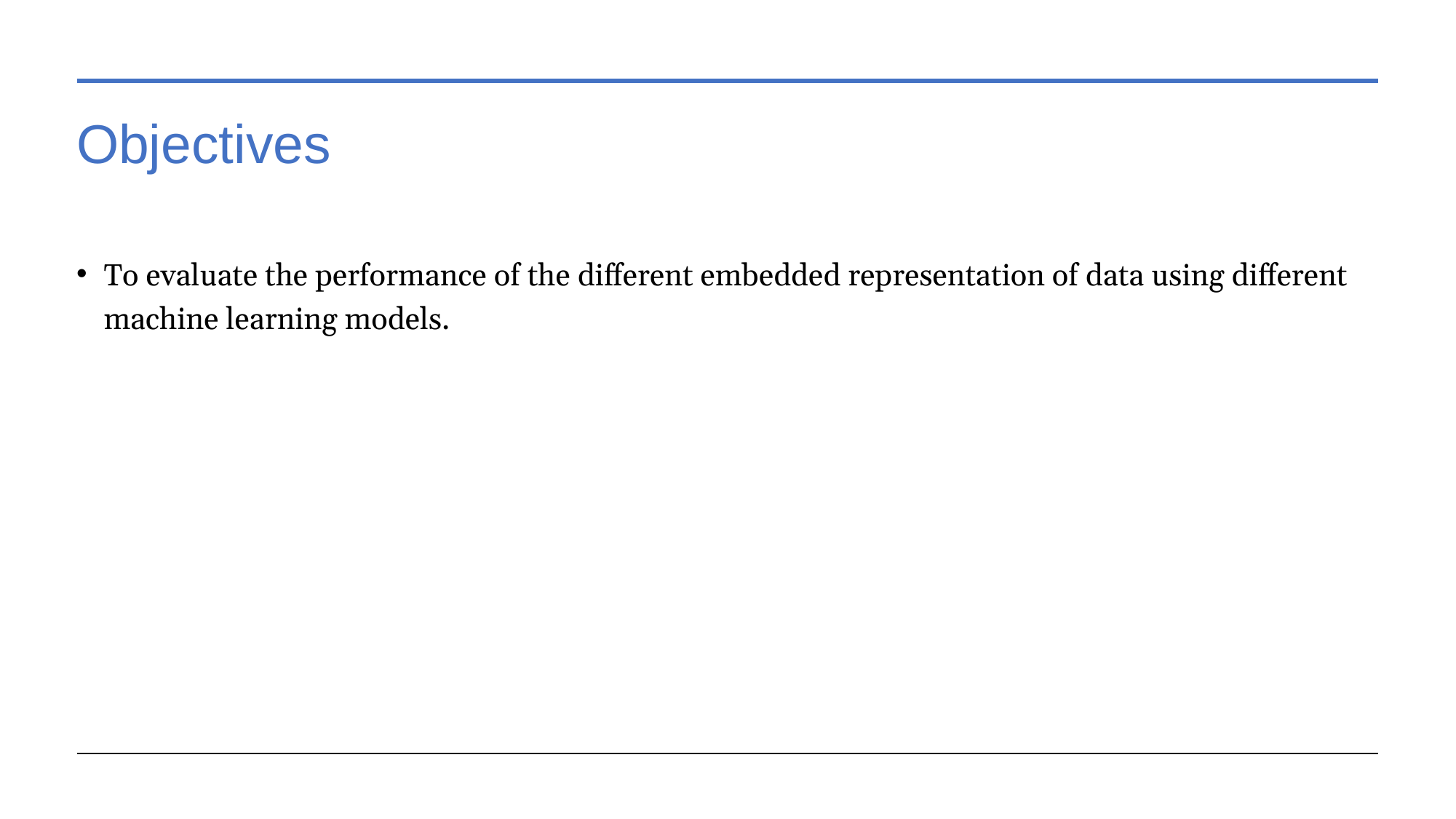

# Objectives
To evaluate the performance of the different embedded representation of data using different machine learning models.